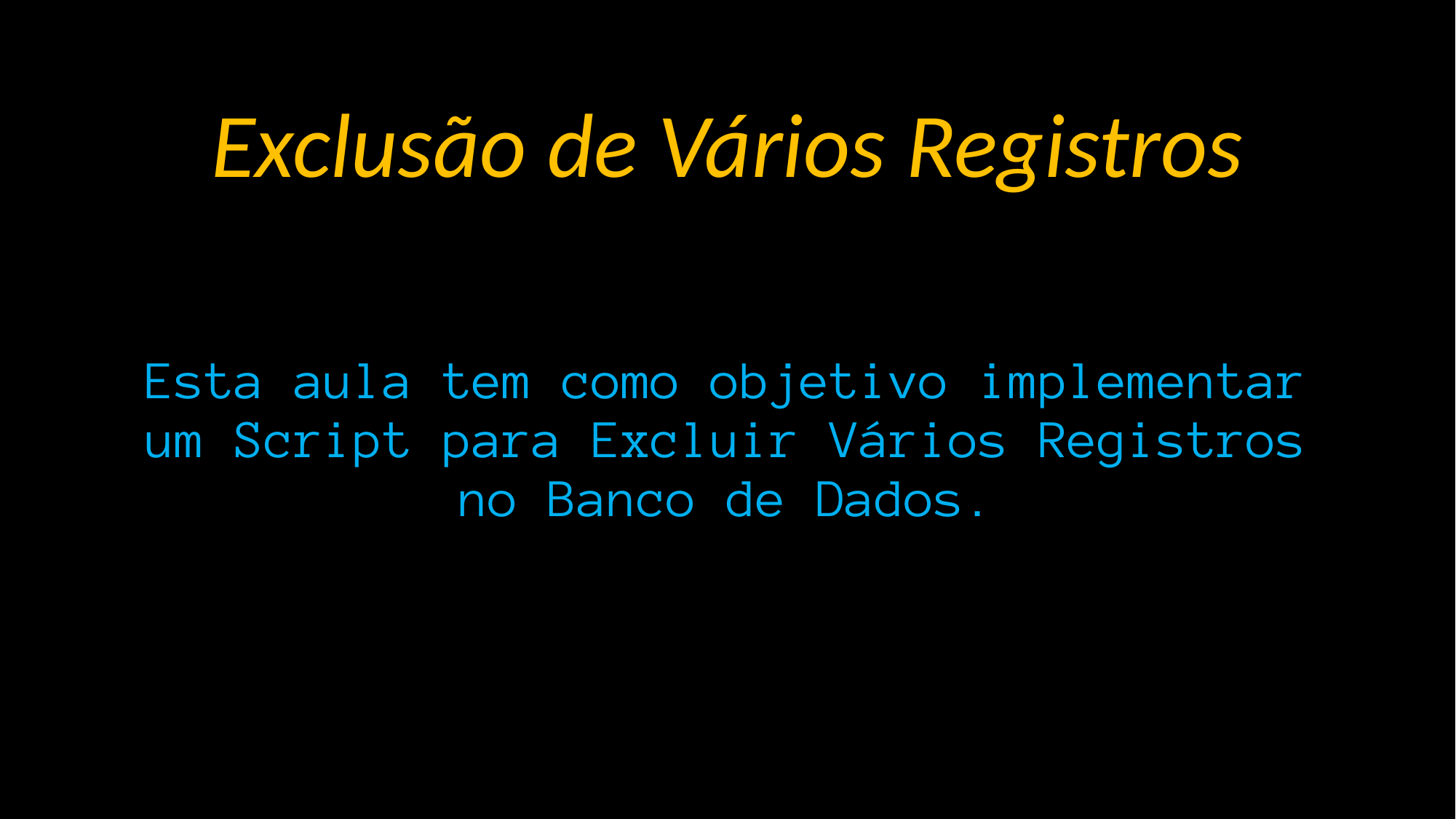

# Exclusão de Vários Registros
Esta aula tem como objetivo implementar um Script para Excluir Vários Registros no Banco de Dados.